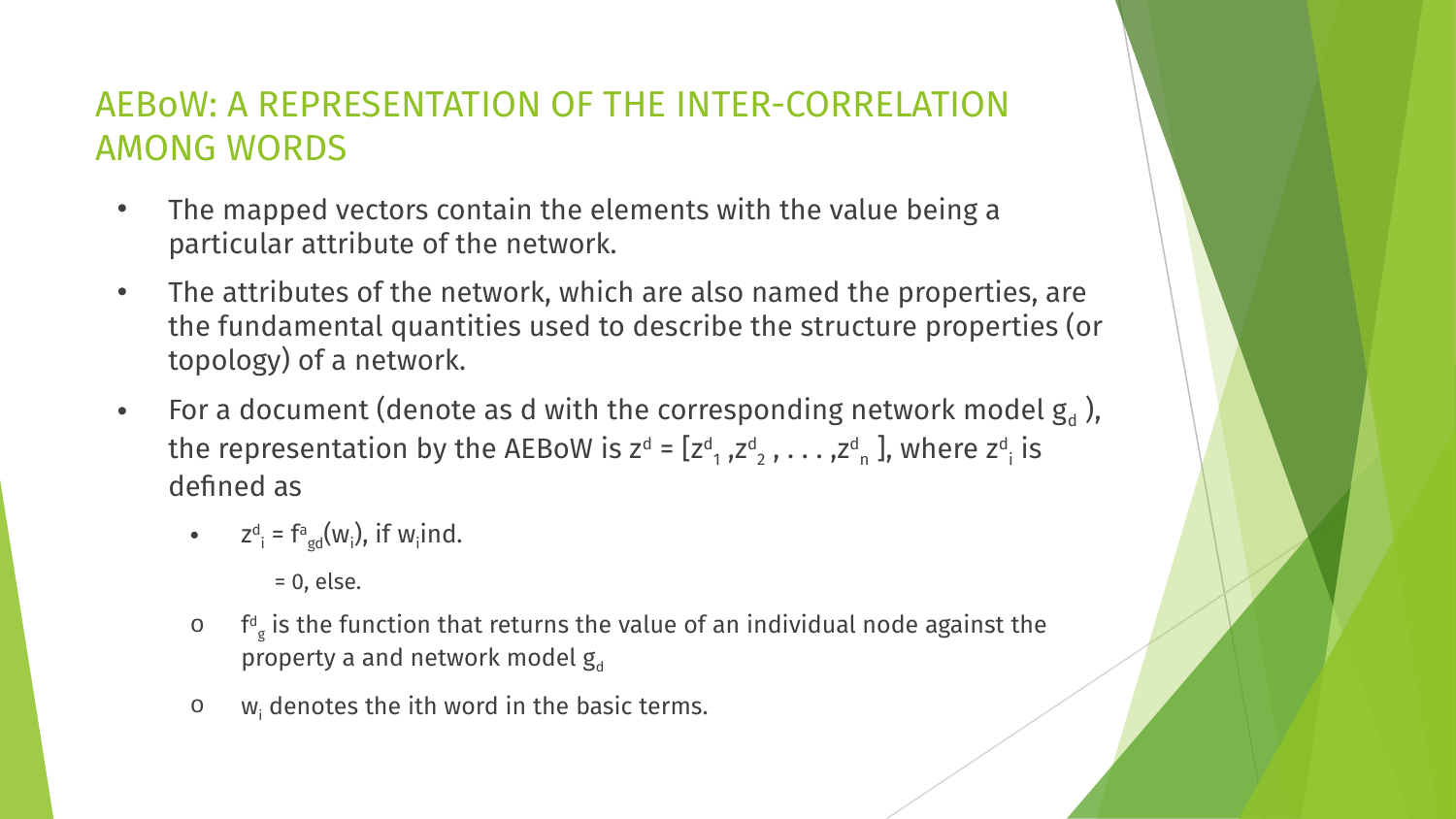

# AEBoW: A REPRESENTATION OF THE INTER-CORRELATION AMONG WORDS
The mapped vectors contain the elements with the value being a particular attribute of the network.
The attributes of the network, which are also named the properties, are the fundamental quantities used to describe the structure properties (or topology) of a network.
For a document (denote as d with the corresponding network model gd ), the representation by the AEBoW is zd = [zd1 ,zd2 , . . . ,zdn ], where zdi is defined as
zdi = fagd(wi), if wiind.
  = 0, else.
fdg is the function that returns the value of an individual node against the property a and network model gd
wi denotes the ith word in the basic terms.